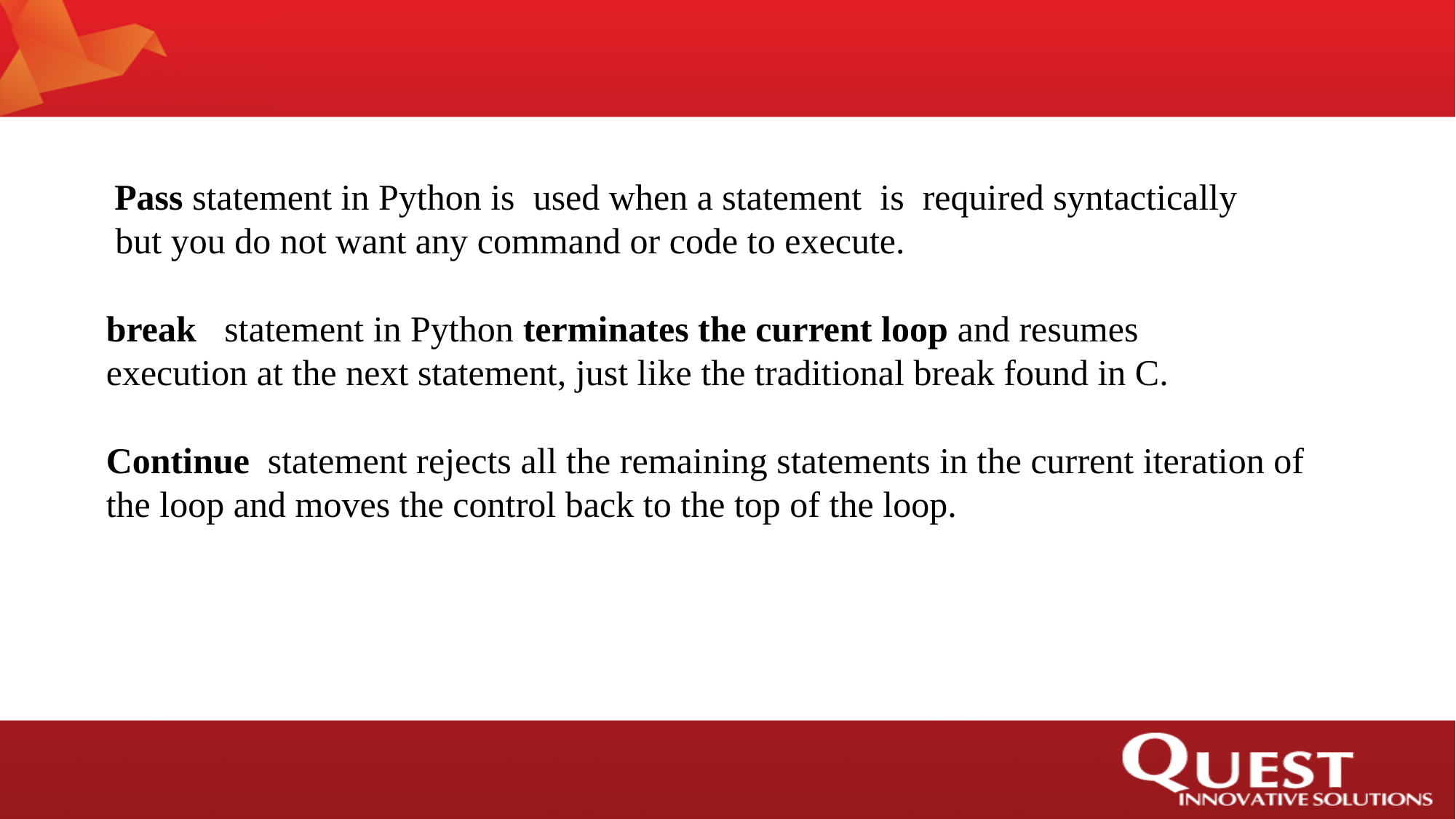

Pass statement in Python is  used when a statement  is  required syntactically
 but you do not want any command or code to execute.

break	 statement in Python terminates the current loop and resumes
execution at the next statement, just like the traditional break found in C.

Continue  statement rejects all the remaining statements in the current iteration of the loop and moves the control back to the top of the loop.